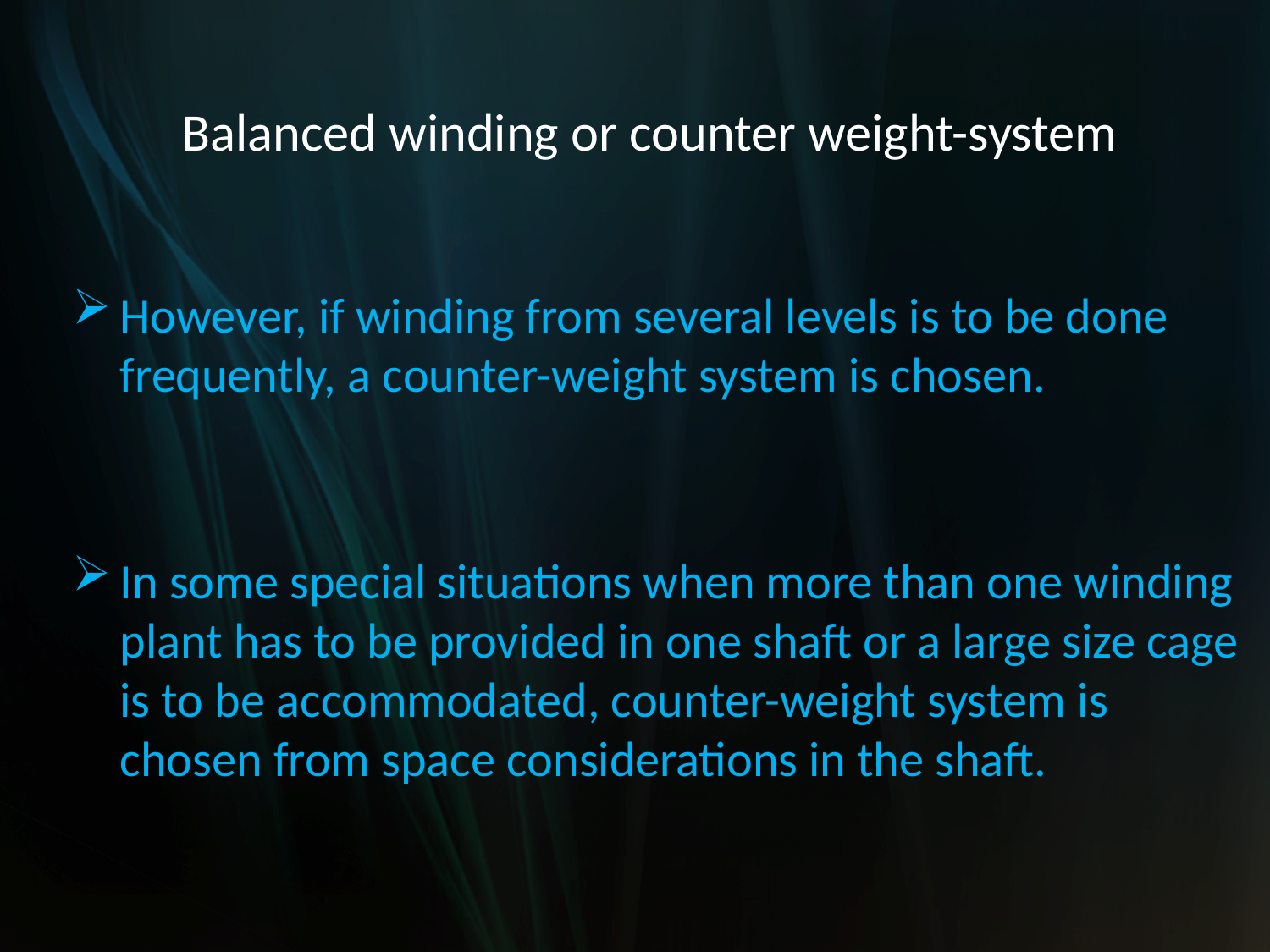

# Balanced winding or counter weight-system

However, if winding from several levels is to be done frequently, a counter-weight system is chosen.

In some special situations when more than one winding plant has to be provided in one shaft or a large size cage is to be accommodated, counter-weight system is chosen from space considerations in the shaft.